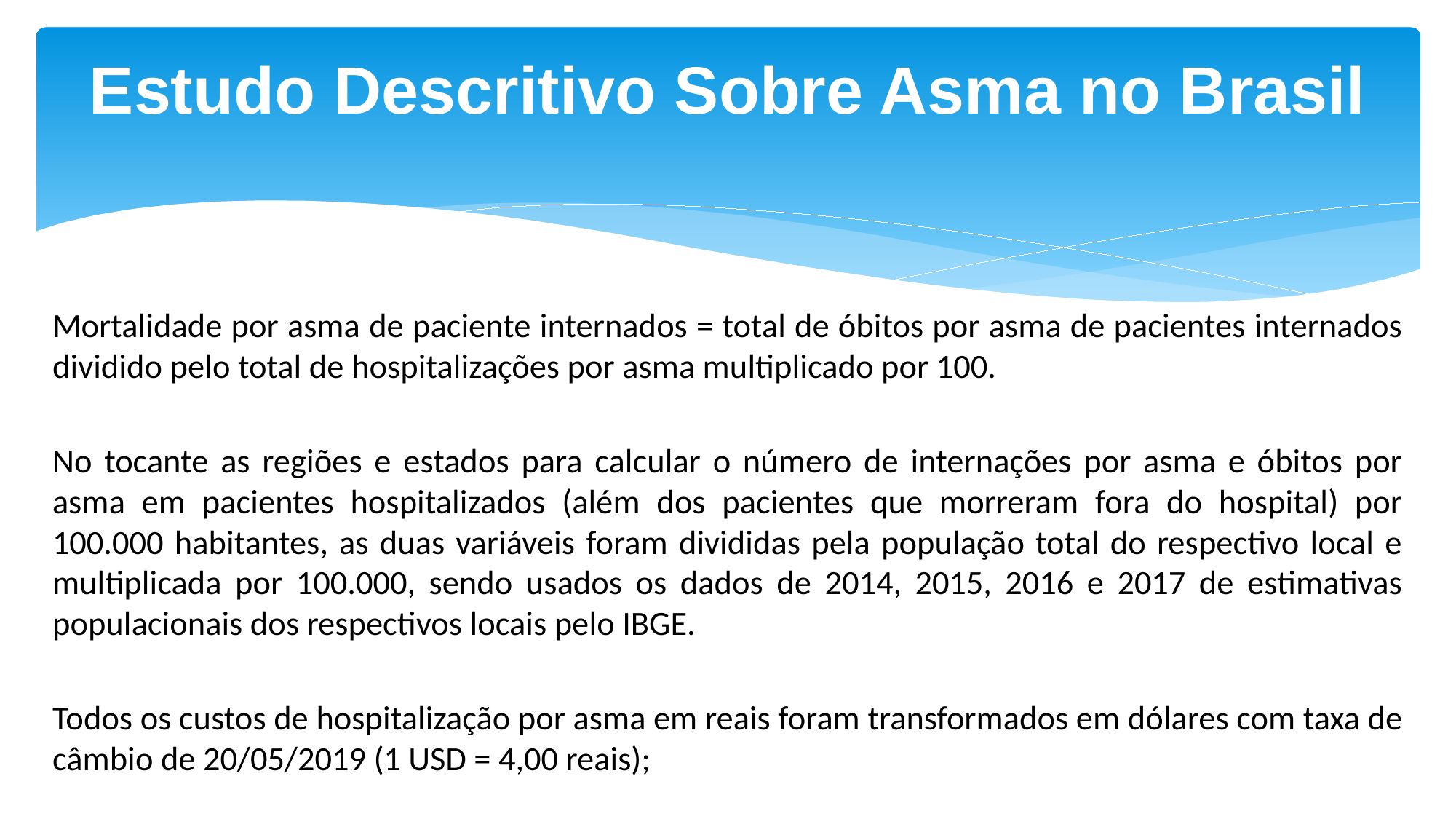

Estudo Descritivo Sobre Asma no Brasil
Mortalidade por asma de paciente internados = total de óbitos por asma de pacientes internados dividido pelo total de hospitalizações por asma multiplicado por 100.

No tocante as regiões e estados para calcular o número de internações por asma e óbitos por asma em pacientes hospitalizados (além dos pacientes que morreram fora do hospital) por 100.000 habitantes, as duas variáveis foram divididas pela população total do respectivo local e multiplicada por 100.000, sendo usados os dados de 2014, 2015, 2016 e 2017 de estimativas populacionais dos respectivos locais pelo IBGE.

Todos os custos de hospitalização por asma em reais foram transformados em dólares com taxa de câmbio de 20/05/2019 (1 USD = 4,00 reais);